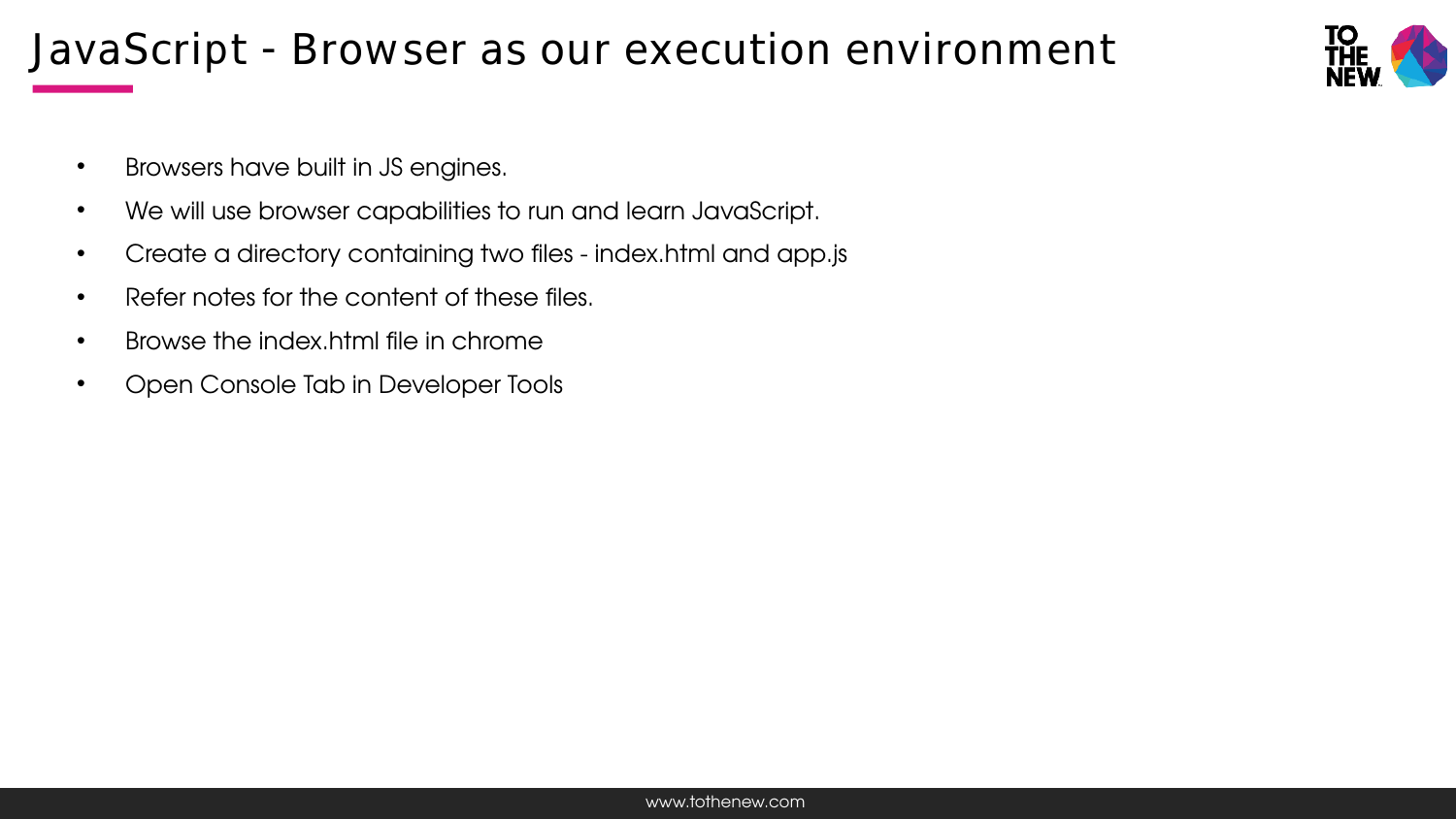

# JavaScript - Browser as our execution environment
Browsers have built in JS engines.
We will use browser capabilities to run and learn JavaScript.
Create a directory containing two files - index.html and app.js
Refer notes for the content of these files.
Browse the index.html file in chrome
Open Console Tab in Developer Tools